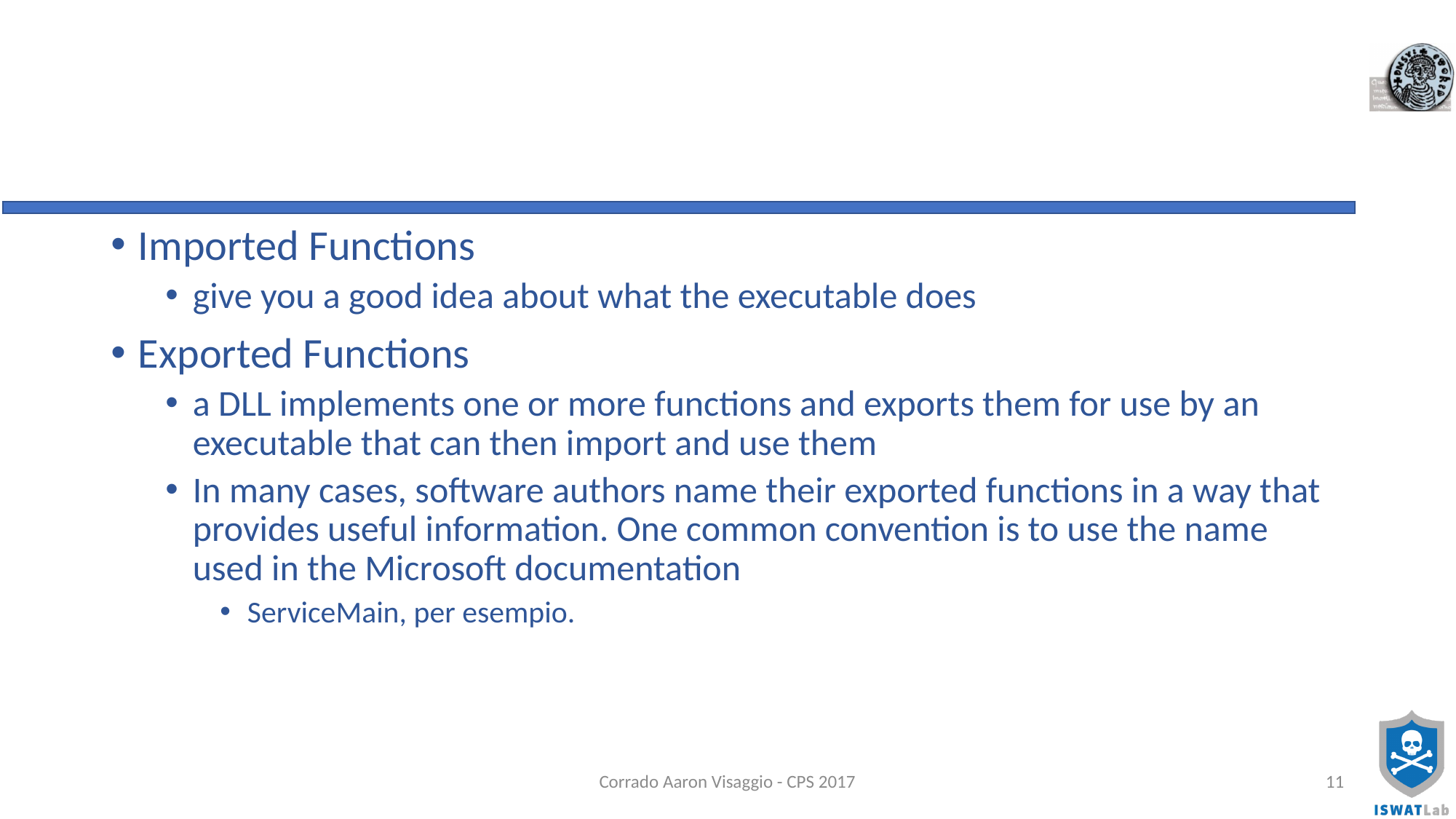

#
Imported Functions
give you a good idea about what the executable does
Exported Functions
a DLL implements one or more functions and exports them for use by an executable that can then import and use them
In many cases, software authors name their exported functions in a way that provides useful information. One common convention is to use the name used in the Microsoft documentation
ServiceMain, per esempio.

Corrado Aaron Visaggio - CPS 2017
11